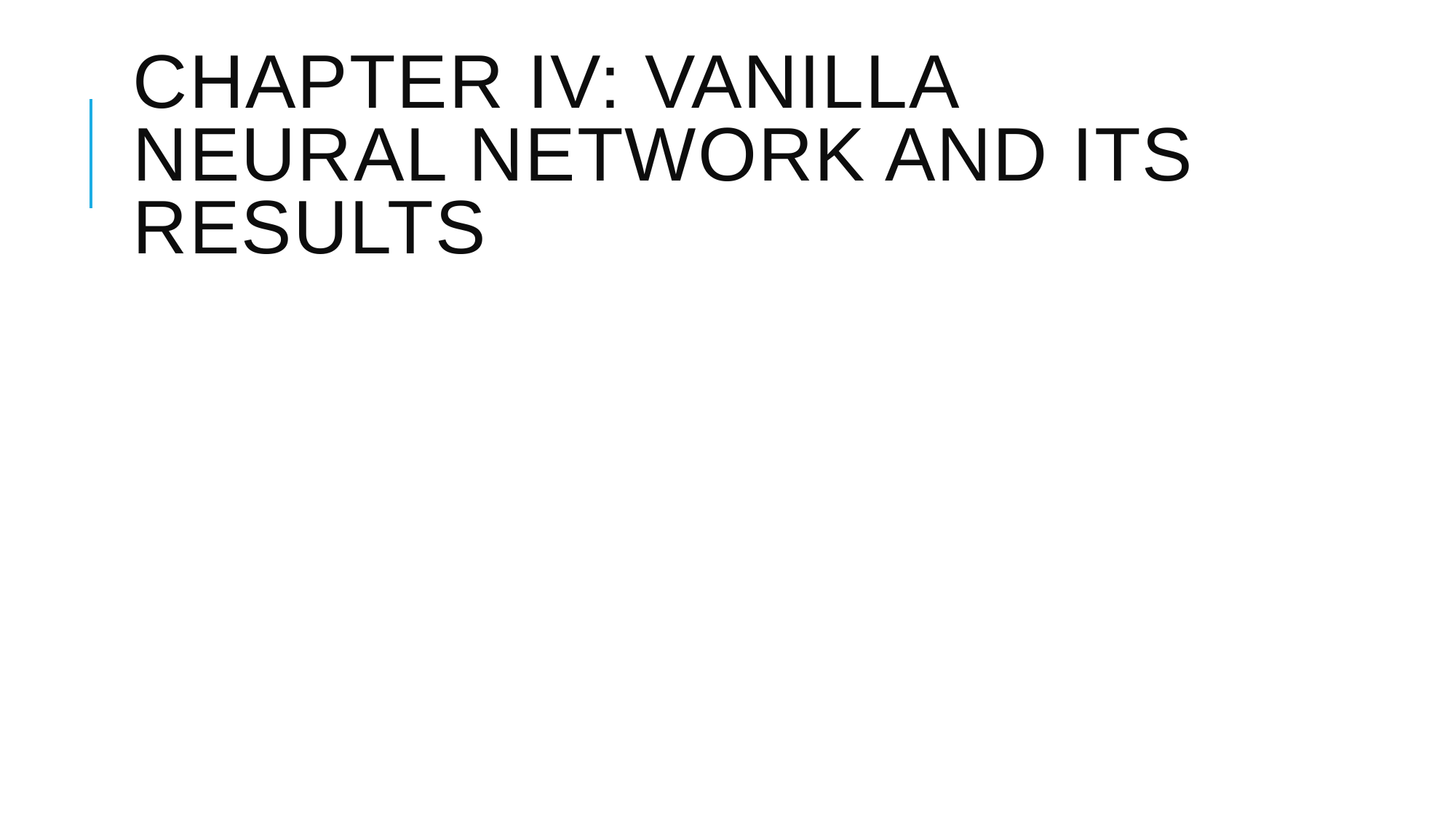

# Chapter iv: vanilla neural network and its results